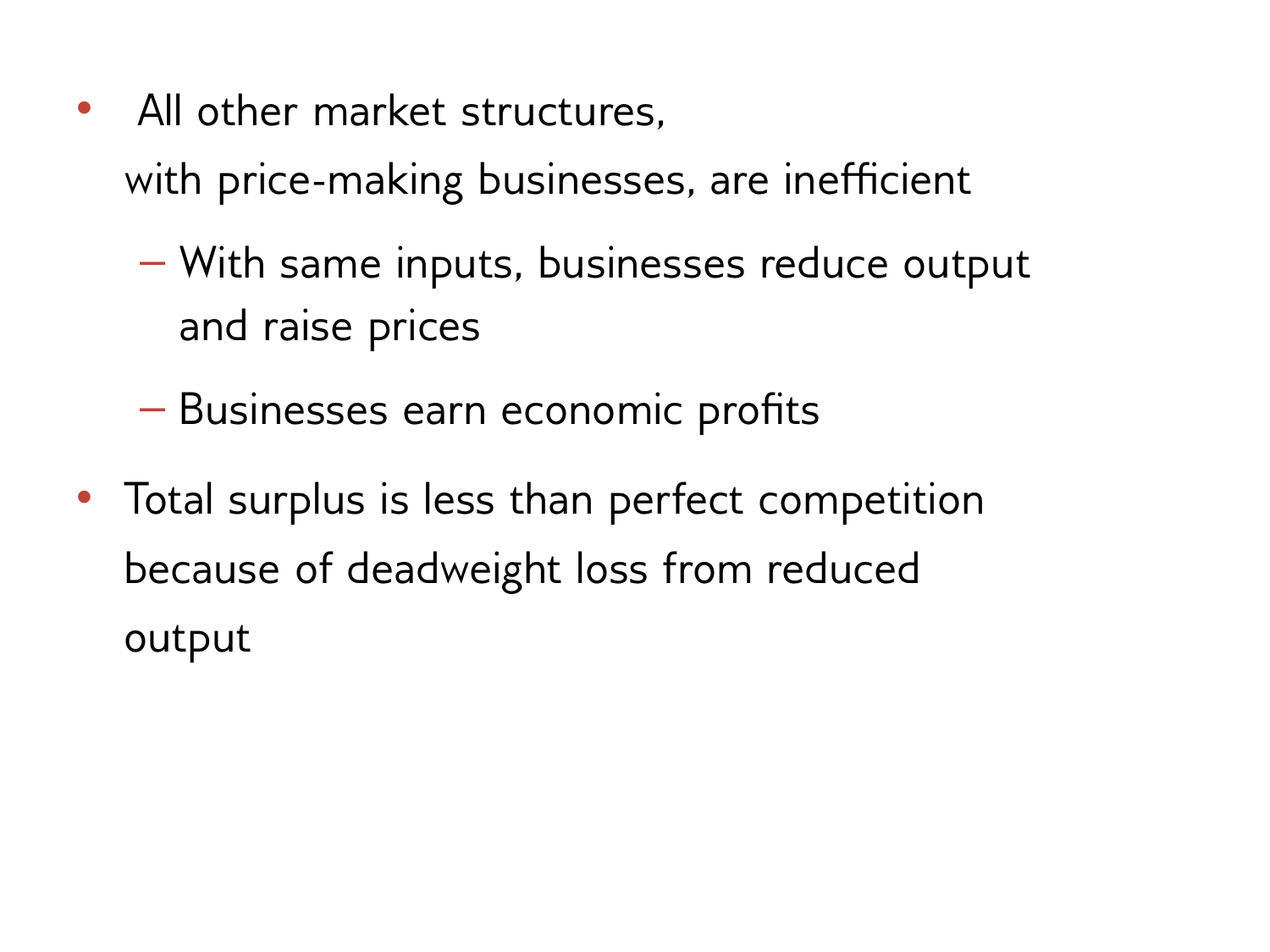

All other market structures,
with price-making businesses, are inefficient
With same inputs, businesses reduce output and raise prices
Businesses earn economic profits
Total surplus is less than perfect competition because of deadweight loss from reduced output